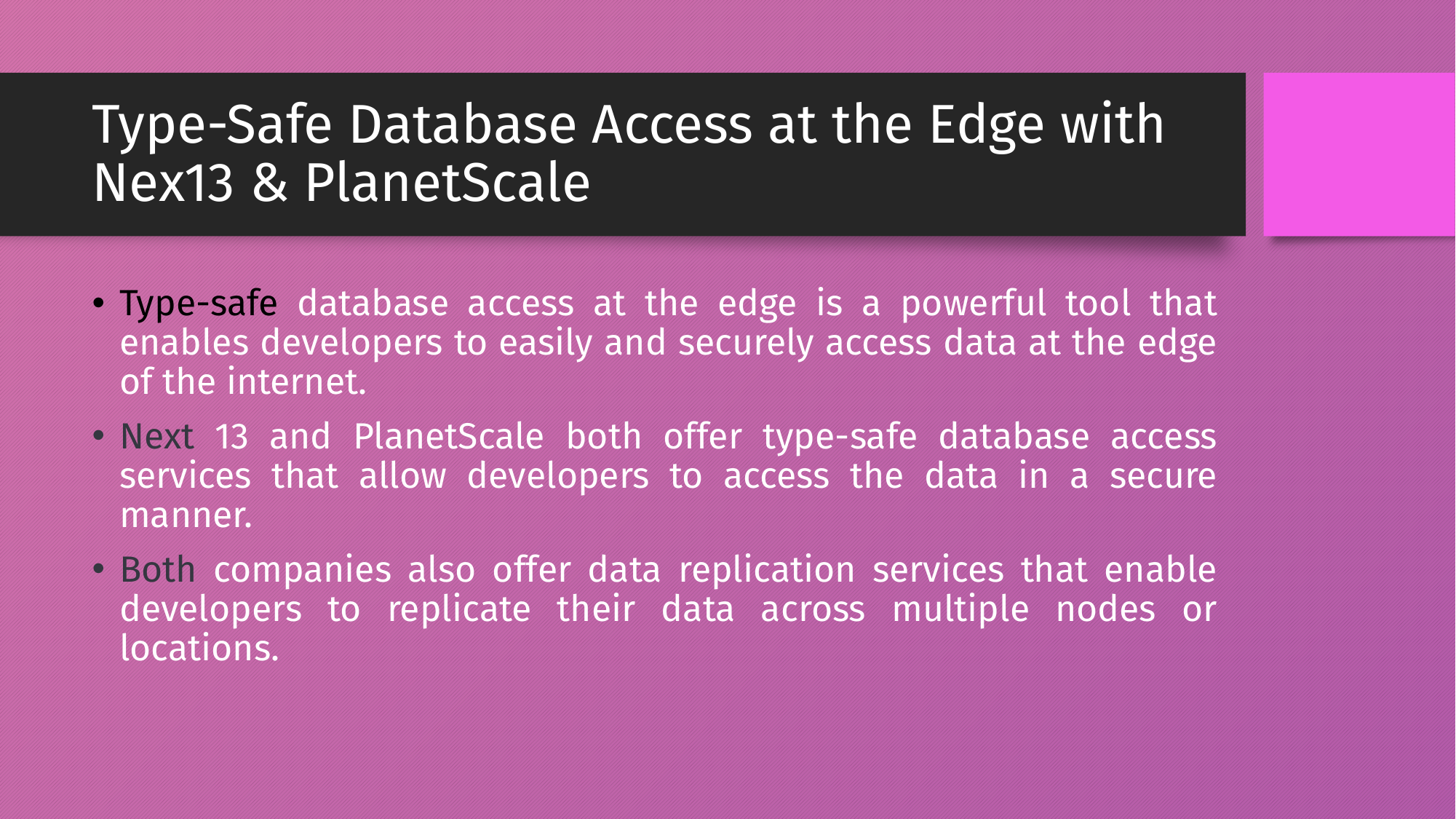

# Type-Safe Database Access at the Edge with Nex13 & PlanetScale
Type-safe database access at the edge is a powerful tool that enables developers to easily and securely access data at the edge of the internet.
Next 13 and PlanetScale both offer type-safe database access services that allow developers to access the data in a secure manner.
Both companies also offer data replication services that enable developers to replicate their data across multiple nodes or locations.